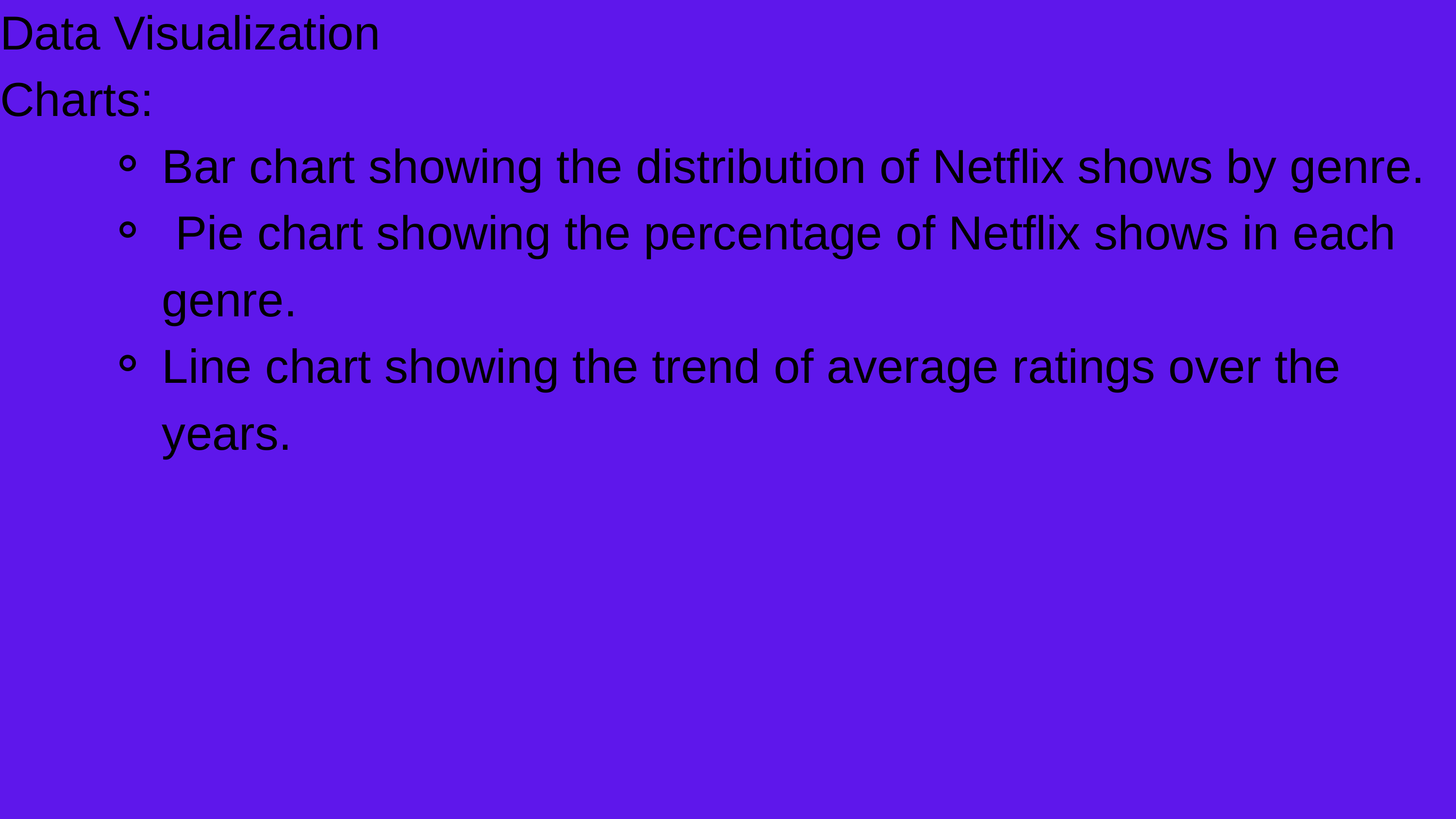

Data Visualization
Charts:
Bar chart showing the distribution of Netflix shows by genre.
 Pie chart showing the percentage of Netflix shows in each genre.
Line chart showing the trend of average ratings over the years.